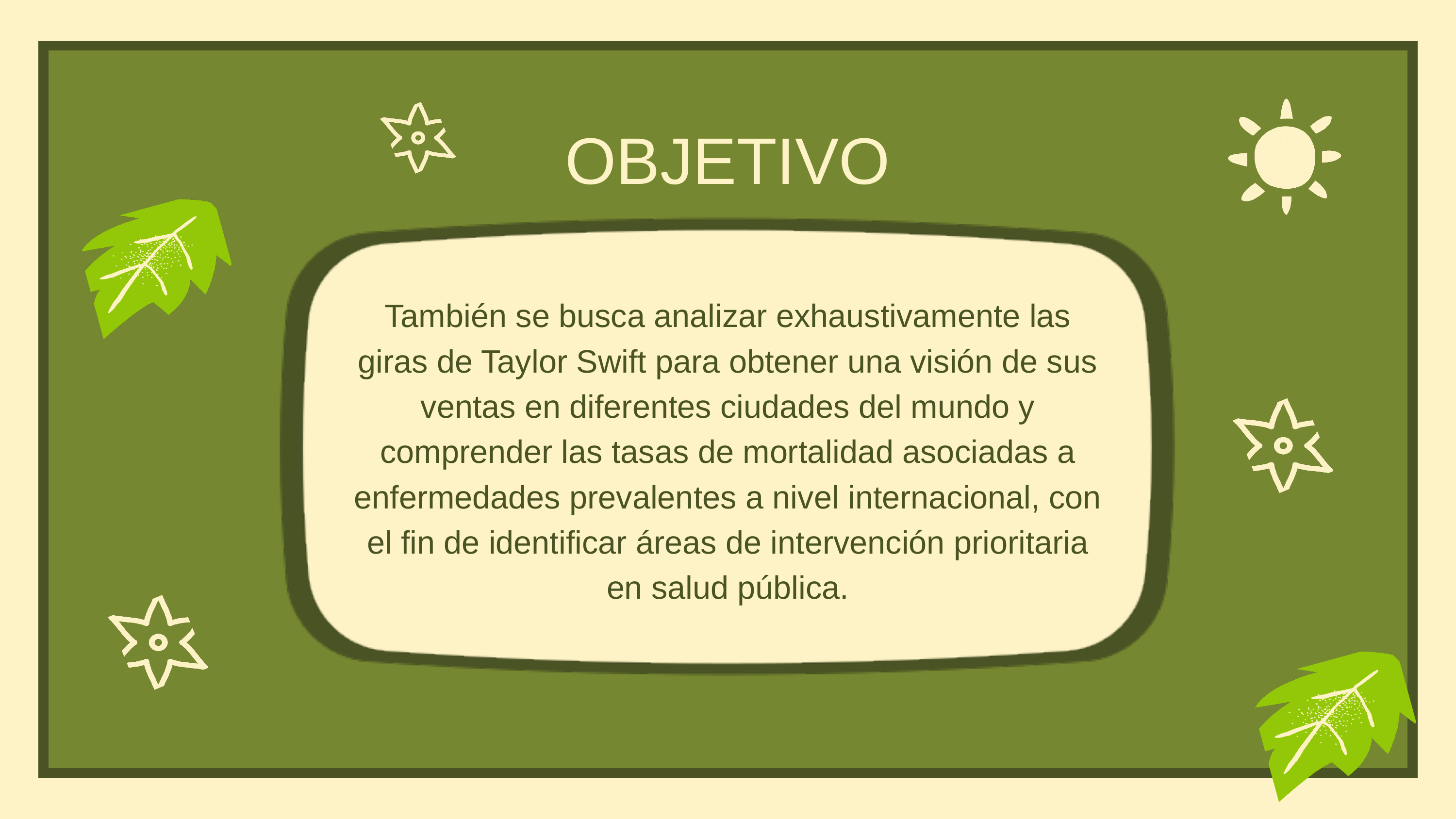

OBJETIVO

También se busca analizar exhaustivamente las giras de Taylor Swift para obtener una visión de sus ventas en diferentes ciudades del mundo y comprender las tasas de mortalidad asociadas a enfermedades prevalentes a nivel internacional, con el fin de identificar áreas de intervención prioritaria en salud pública.